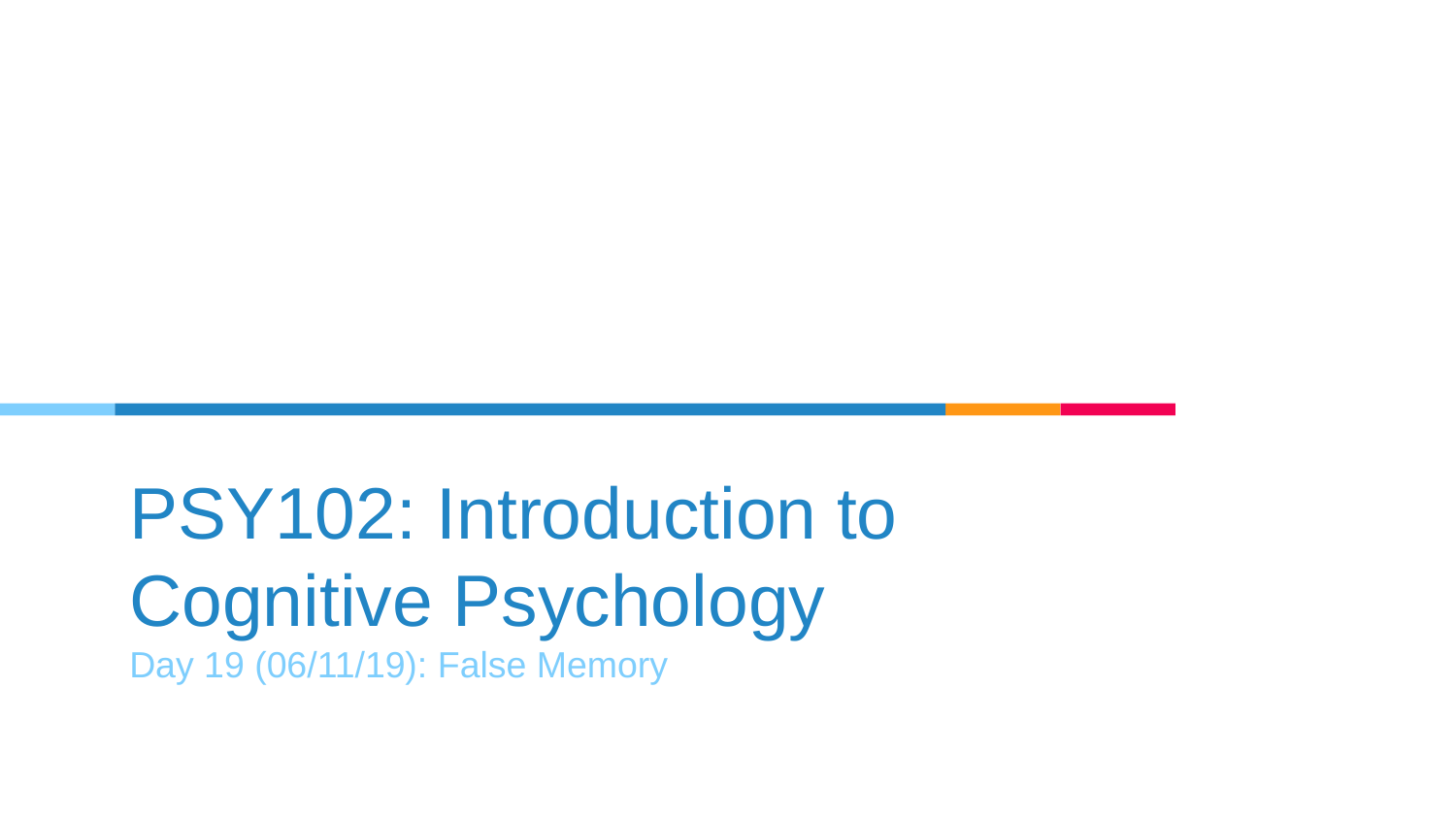

# PSY102: Introduction to Cognitive Psychology
Day 19 (06/11/19): False Memory